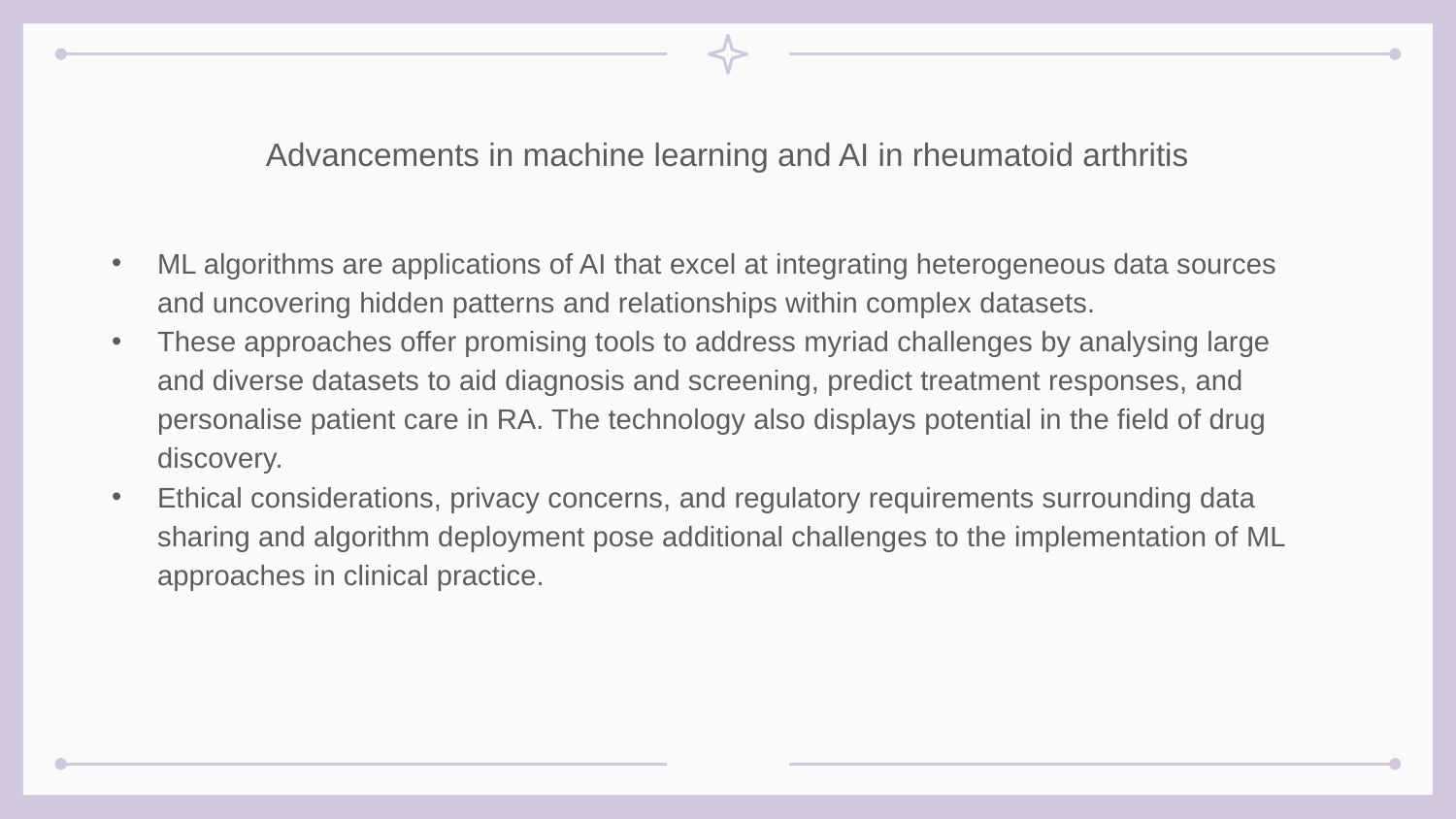

Advancements in machine learning and AI in rheumatoid arthritis
ML algorithms are applications of AI that excel at integrating heterogeneous data sources and uncovering hidden patterns and relationships within complex datasets.
These approaches offer promising tools to address myriad challenges by analysing large and diverse datasets to aid diagnosis and screening, predict treatment responses, and personalise patient care in RA. The technology also displays potential in the field of drug discovery.
Ethical considerations, privacy concerns, and regulatory requirements surrounding data sharing and algorithm deployment pose additional challenges to the implementation of ML approaches in clinical practice.
10